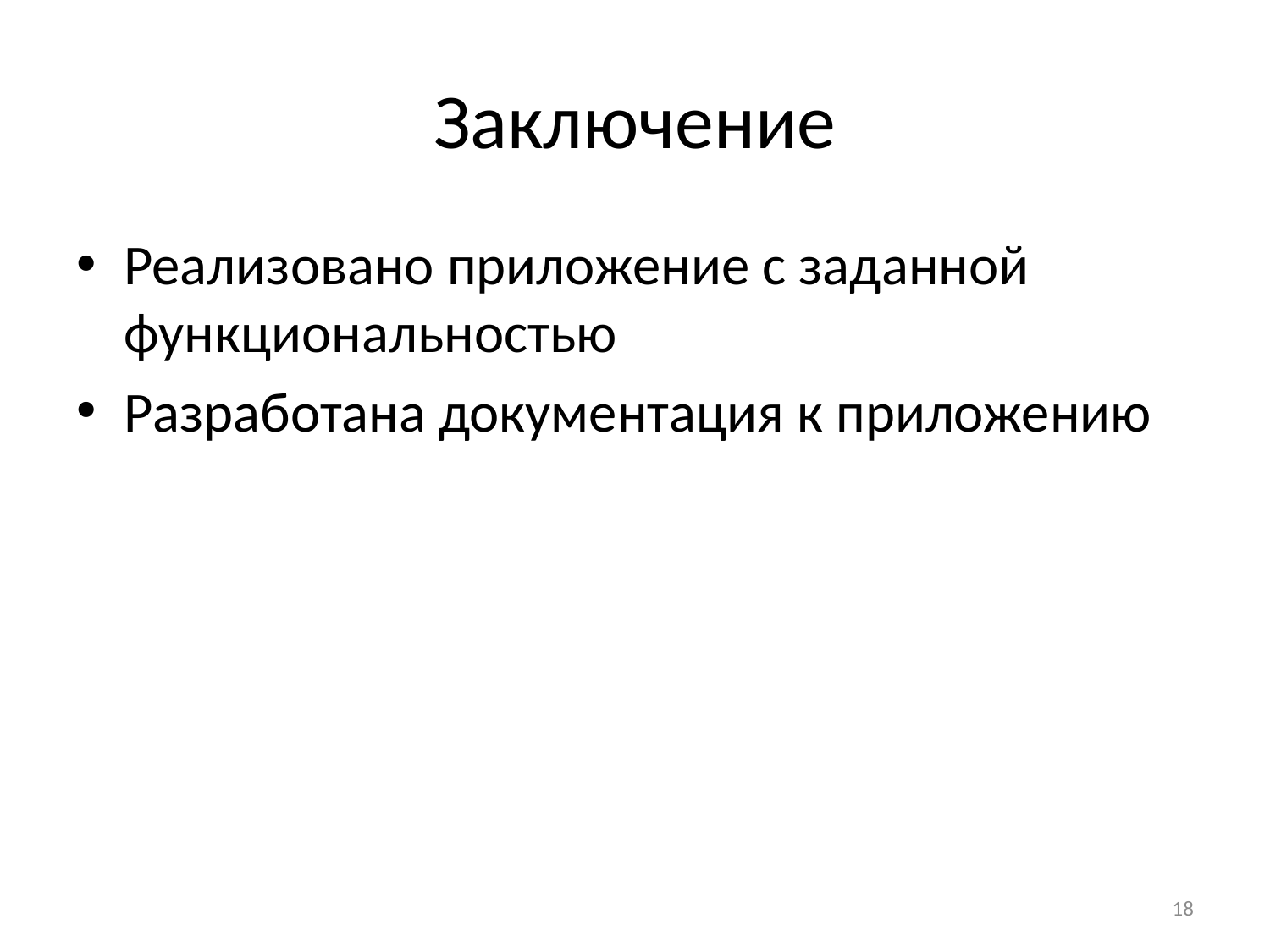

# Заключение
Реализовано приложение с заданной функциональностью
Разработана документация к приложению
18